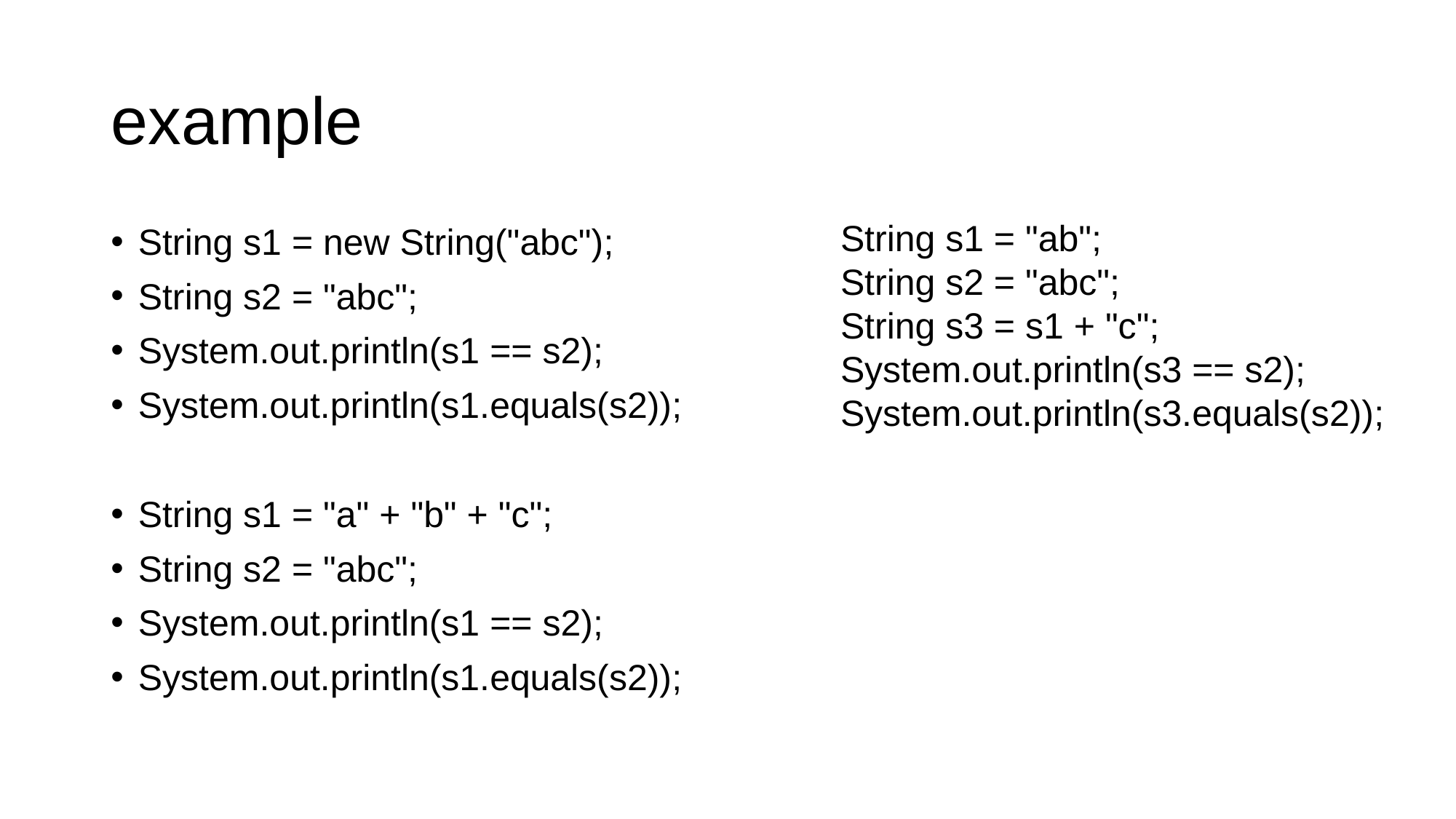

# example
String s1 = "ab";
String s2 = "abc";
String s3 = s1 + "c";
System.out.println(s3 == s2);
System.out.println(s3.equals(s2));
String s1 = new String("abc");
String s2 = "abc";
System.out.println(s1 == s2);
System.out.println(s1.equals(s2));

String s1 = "a" + "b" + "c";
String s2 = "abc";
System.out.println(s1 == s2);
System.out.println(s1.equals(s2));